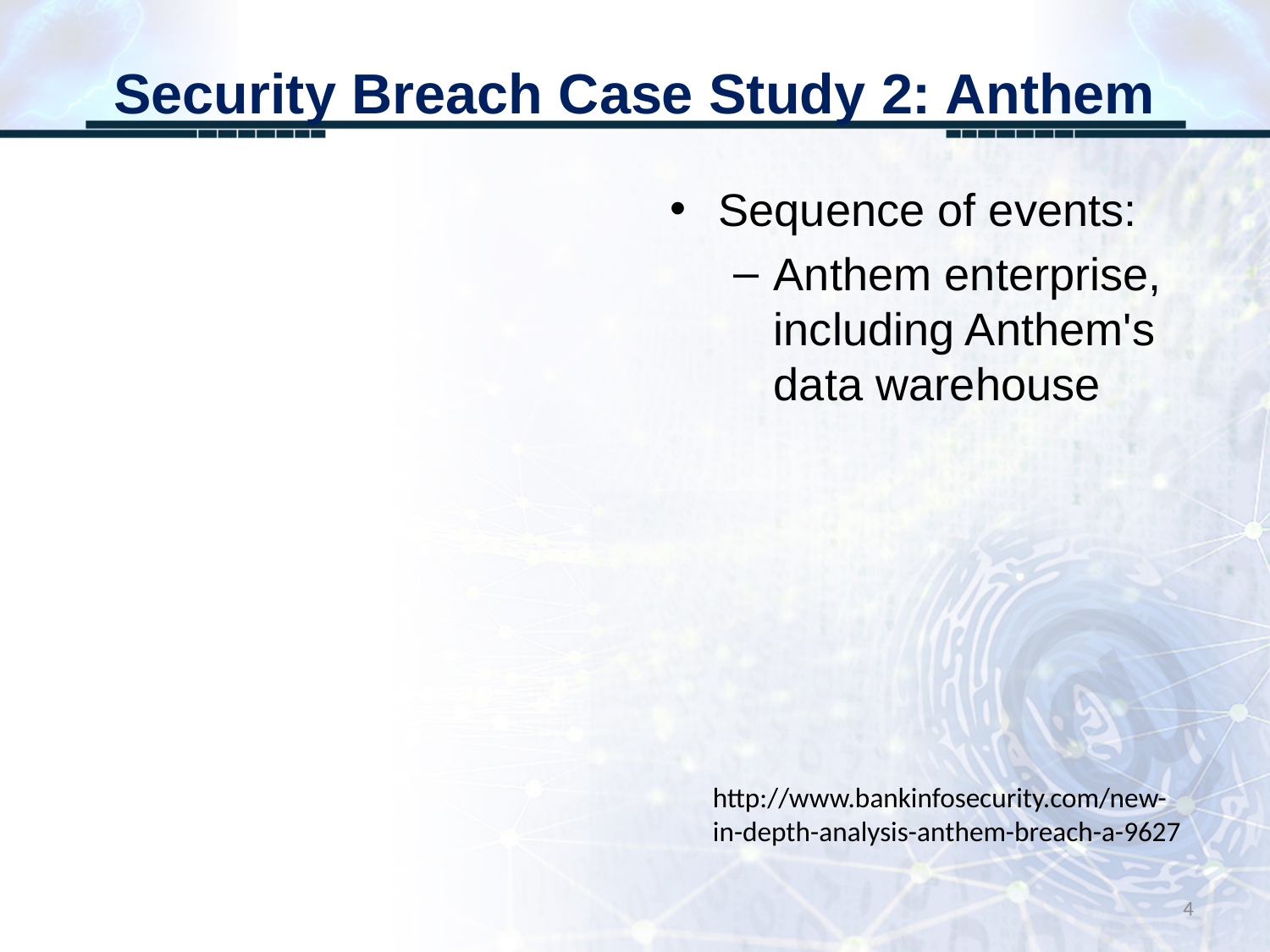

# Security Breach Case Study 2: Anthem
Sequence of events:
Anthem enterprise, including Anthem's data warehouse
http://www.bankinfosecurity.com/new-in-depth-analysis-anthem-breach-a-9627
4